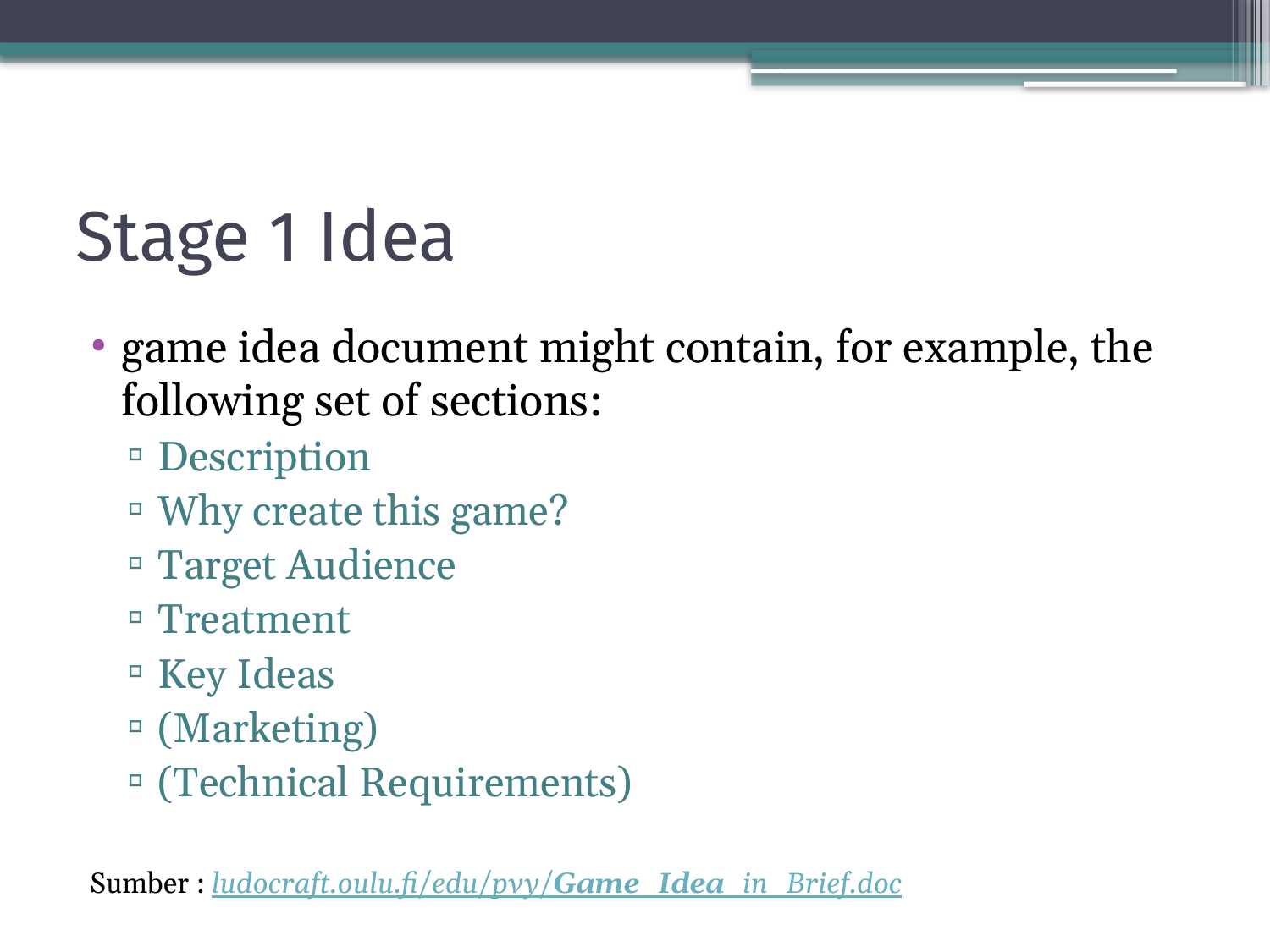

# Stage 1 Idea
game idea document might contain, for example, the following set of sections:
Description
Why create this game?
Target Audience
Treatment
Key Ideas
(Marketing)
(Technical Requirements)

Sumber : ludocraft.oulu.fi/edu/pvy/Game_Idea_in_Brief.doc